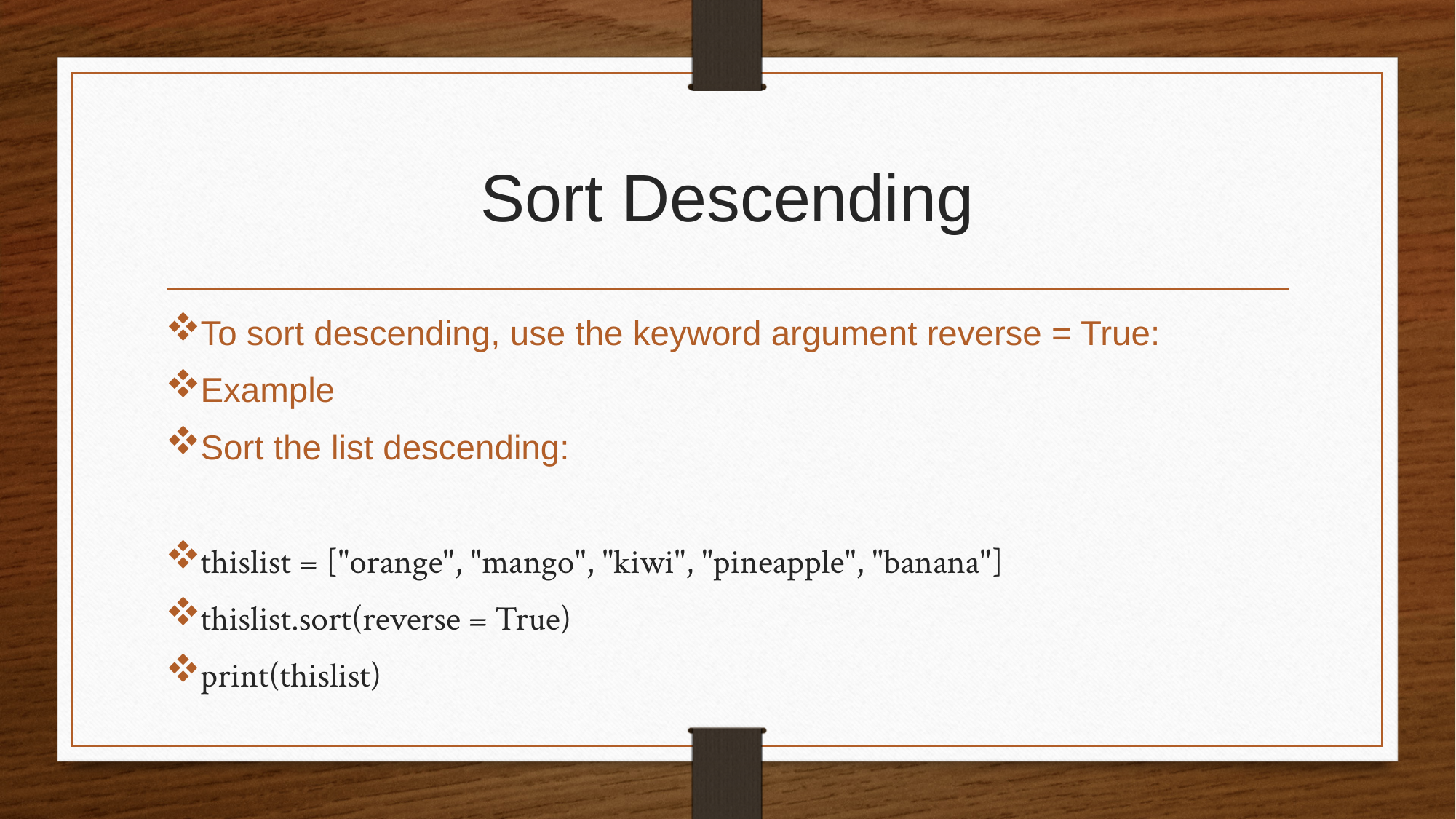

# Sort Descending
To sort descending, use the keyword argument reverse = True:
Example
Sort the list descending:

thislist = ["orange", "mango", "kiwi", "pineapple", "banana"]
thislist.sort(reverse = True)
print(thislist)